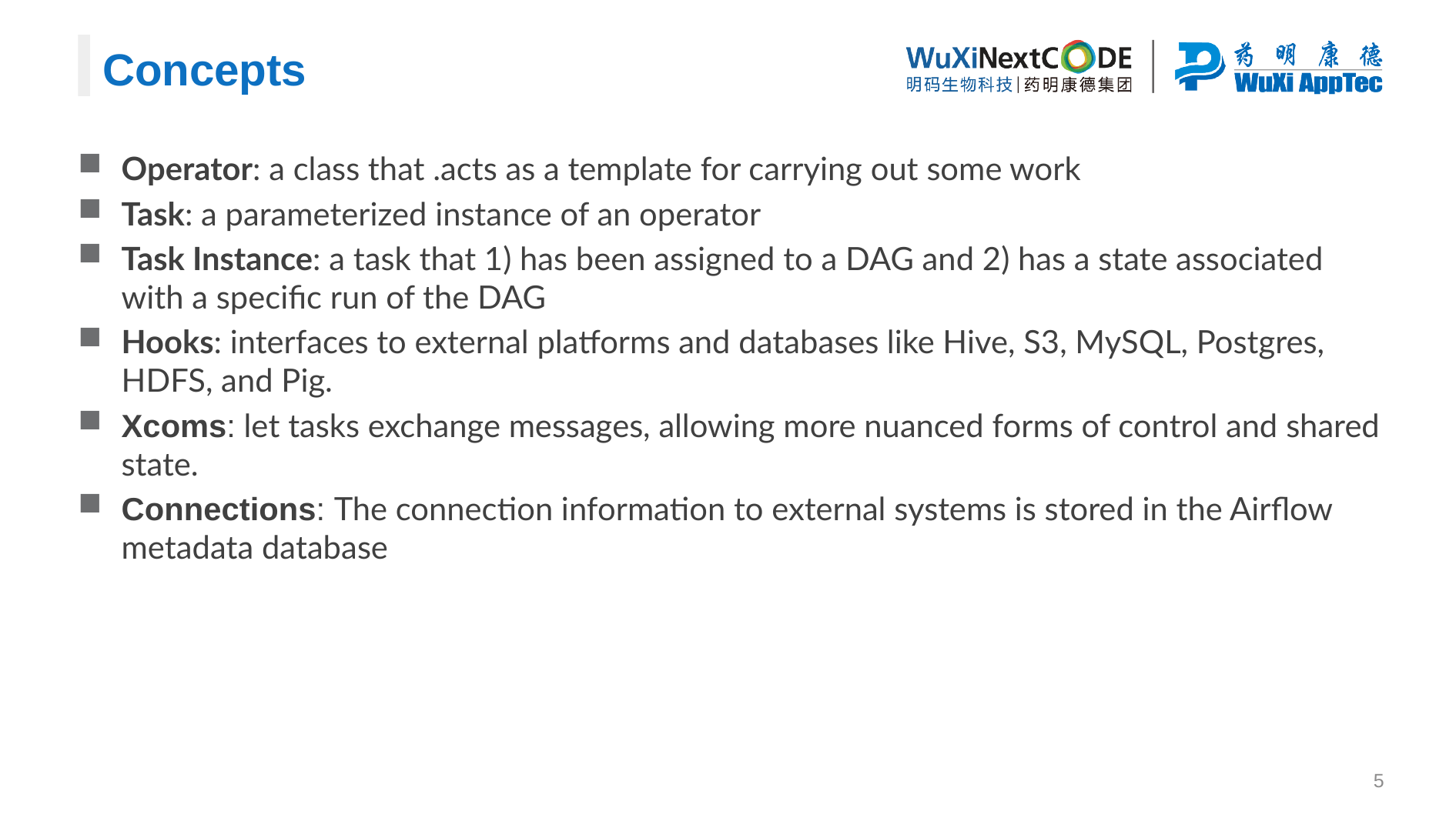

Concepts
Operator: a class that .acts as a template for carrying out some work
Task: a parameterized instance of an operator
Task Instance: a task that 1) has been assigned to a DAG and 2) has a state associated with a specific run of the DAG
Hooks: interfaces to external platforms and databases like Hive, S3, MySQL, Postgres, HDFS, and Pig.
Xcoms: let tasks exchange messages, allowing more nuanced forms of control and shared state.
Connections: The connection information to external systems is stored in the Airflow metadata database

5